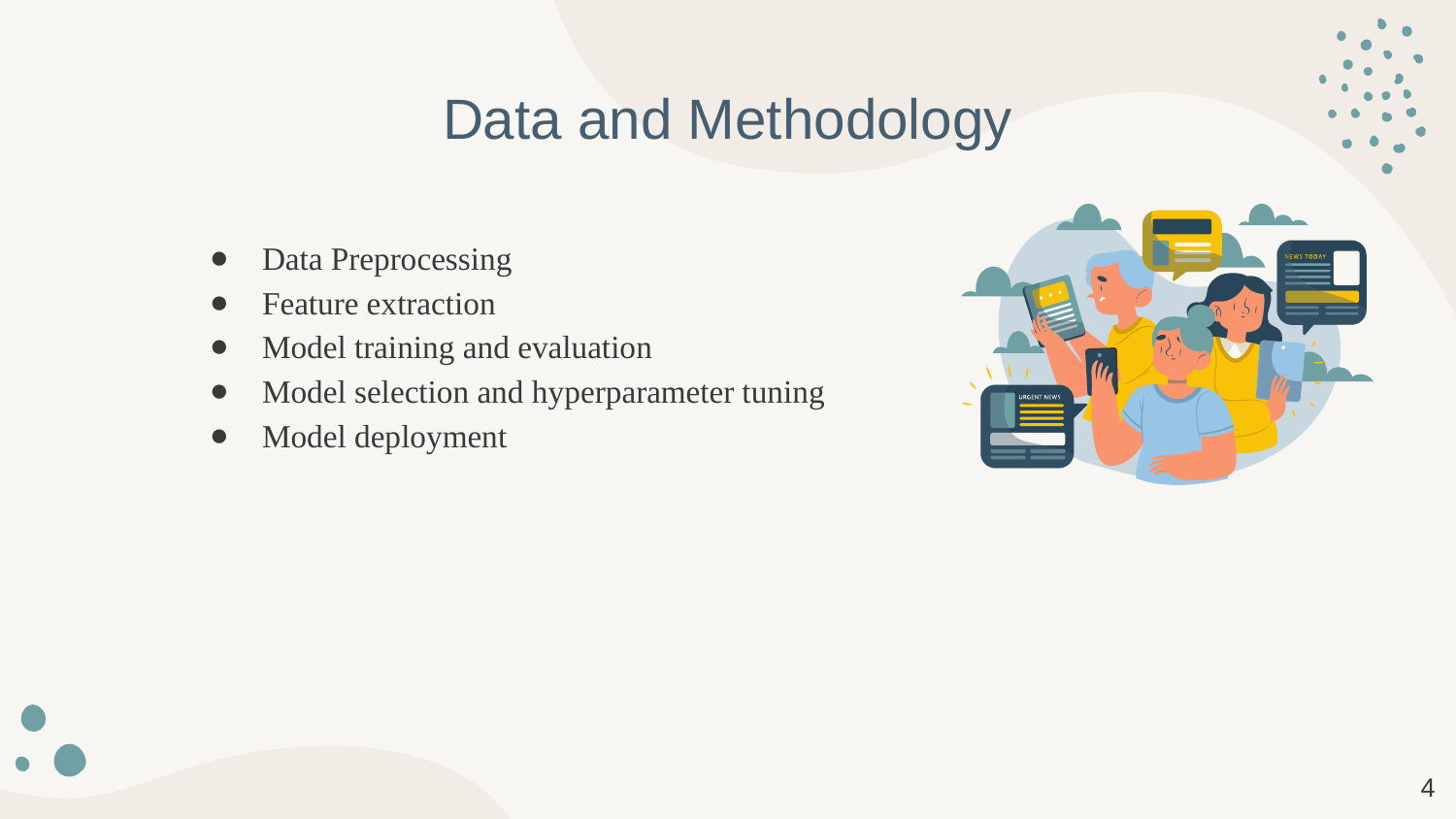

# Data and Methodology
Data Preprocessing
Feature extraction
Model training and evaluation
Model selection and hyperparameter tuning
Model deployment

4